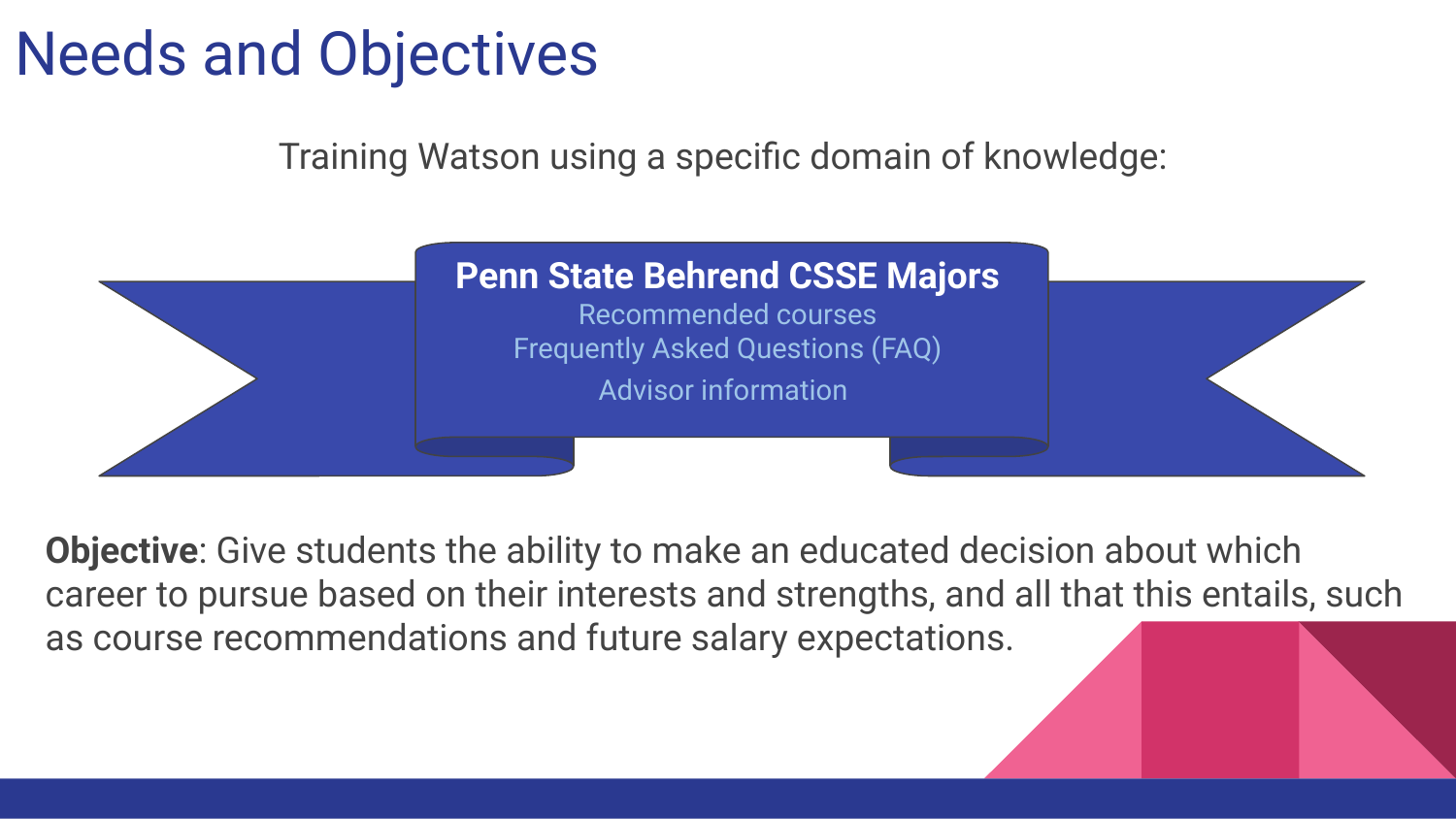

# Needs and Objectives
Training Watson using a specific domain of knowledge:
Penn State Behrend CSSE Majors
Recommended courses
Frequently Asked Questions (FAQ)
Advisor information
Objective: Give students the ability to make an educated decision about which career to pursue based on their interests and strengths, and all that this entails, such as course recommendations and future salary expectations.